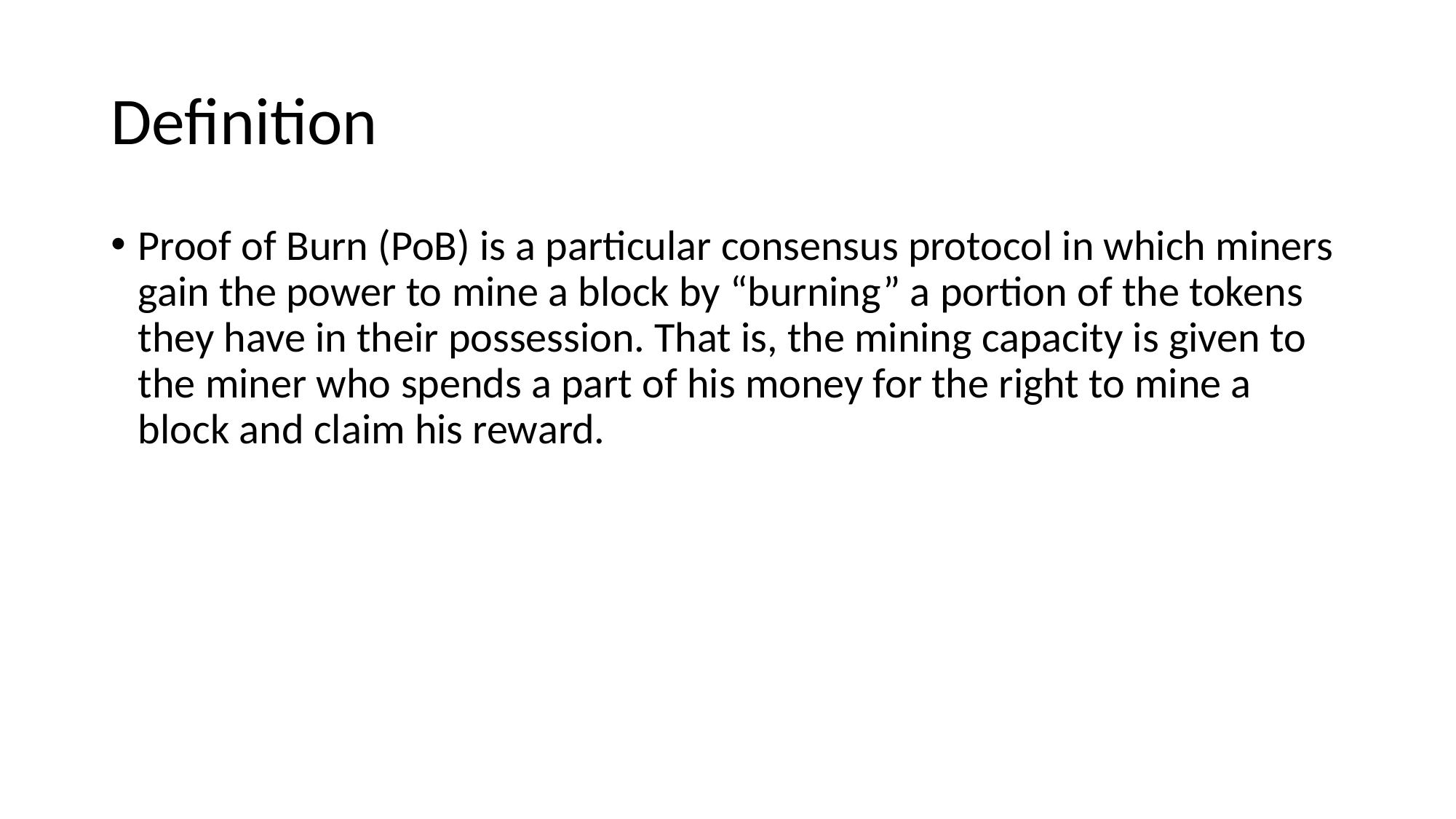

# Definition
Proof of Burn (PoB) is a particular consensus protocol in which miners gain the power to mine a block by “burning” a portion of the tokens they have in their possession. That is, the mining capacity is given to the miner who spends a part of his money for the right to mine a block and claim his reward.